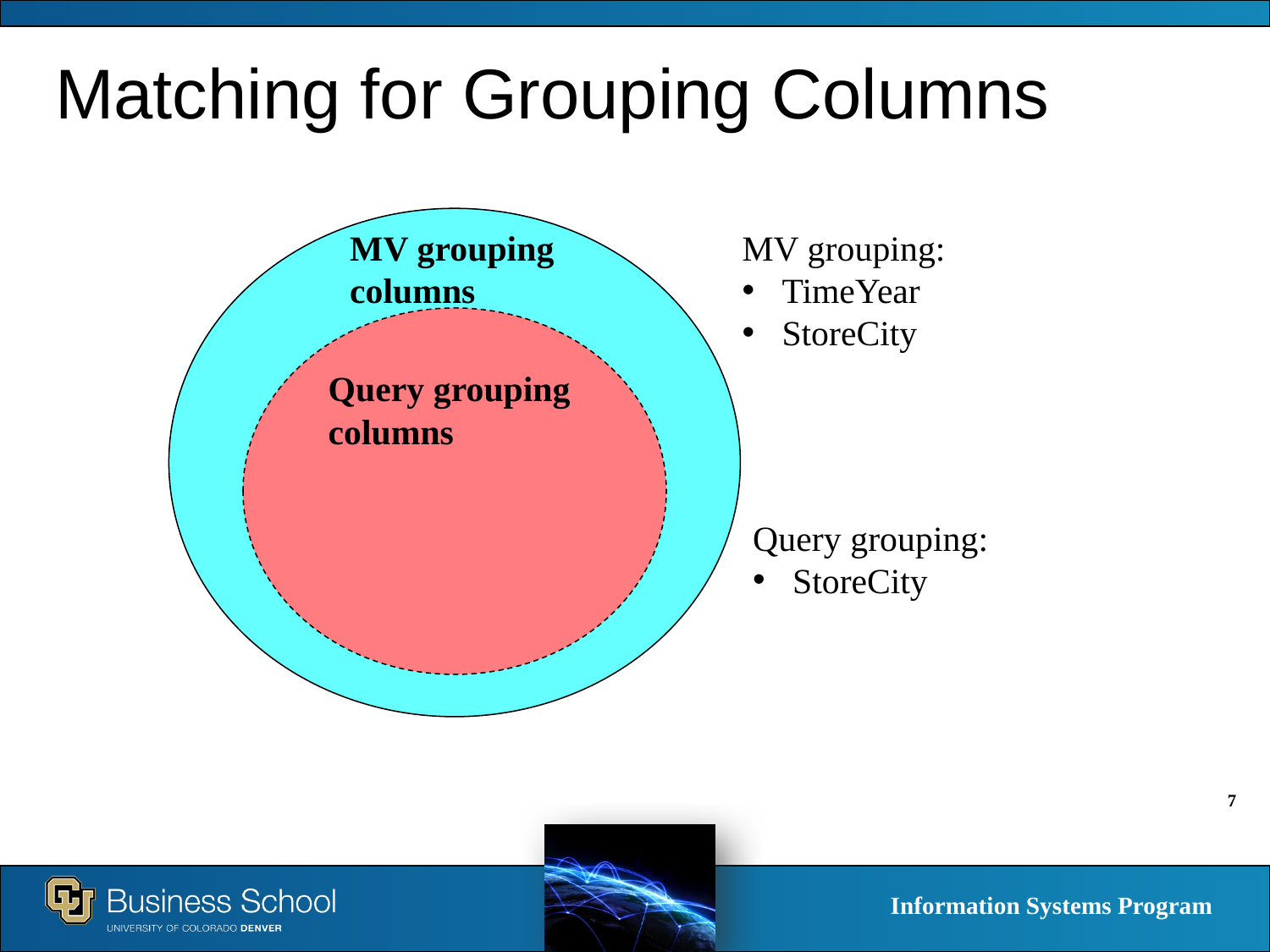

# Matching for Grouping Columns

MV grouping columns
MV grouping:
TimeYear
StoreCity

Query grouping columns
Query grouping:
StoreCity